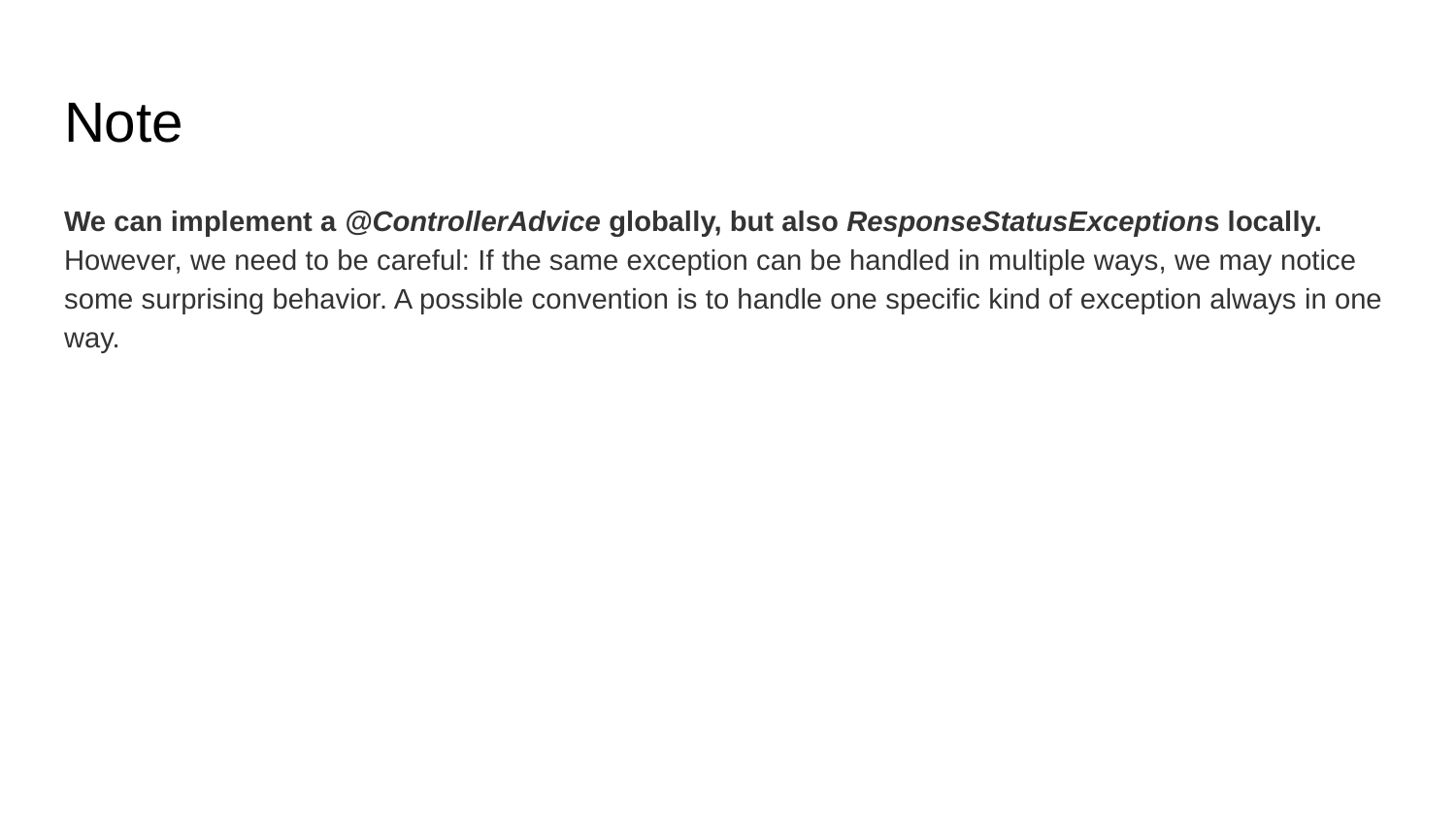

# Note
We can implement a @ControllerAdvice globally, but also ResponseStatusExceptions locally. However, we need to be careful: If the same exception can be handled in multiple ways, we may notice some surprising behavior. A possible convention is to handle one specific kind of exception always in one way.